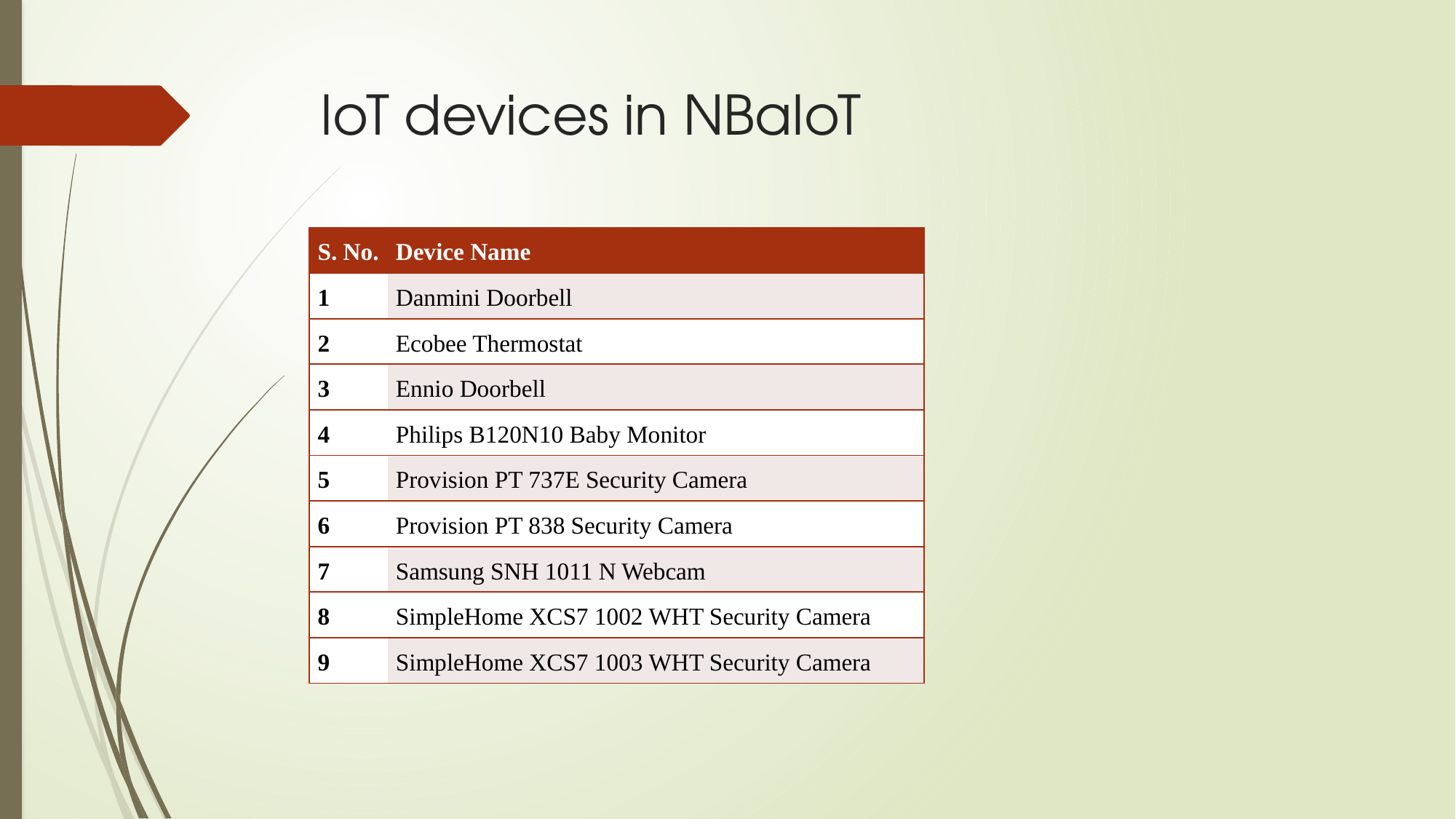

# IoT devices in NBaIoT
| S. No. | Device Name |
| --- | --- |
| 1 | Danmini Doorbell |
| 2 | Ecobee Thermostat |
| 3 | Ennio Doorbell |
| 4 | Philips B120N10 Baby Monitor |
| 5 | Provision PT 737E Security Camera |
| 6 | Provision PT 838 Security Camera |
| 7 | Samsung SNH 1011 N Webcam |
| 8 | SimpleHome XCS7 1002 WHT Security Camera |
| 9 | SimpleHome XCS7 1003 WHT Security Camera |